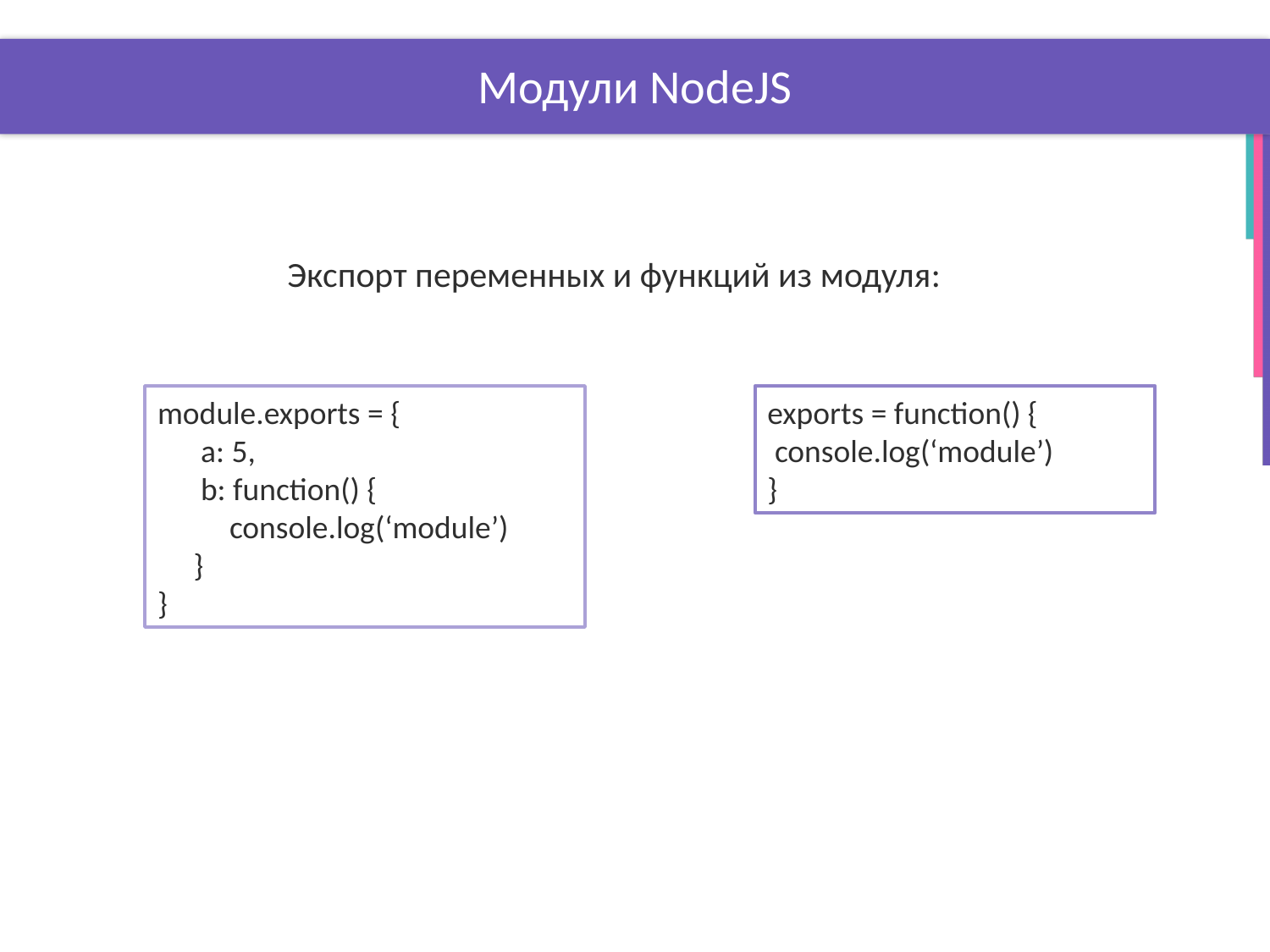

# Модули NodeJS
Экспорт переменных и функций из модуля:
module.exports = {
      a: 5,
      b: function() {
          console.log(‘module’)
     }
}
exports = function() {
 console.log(‘module’)
}